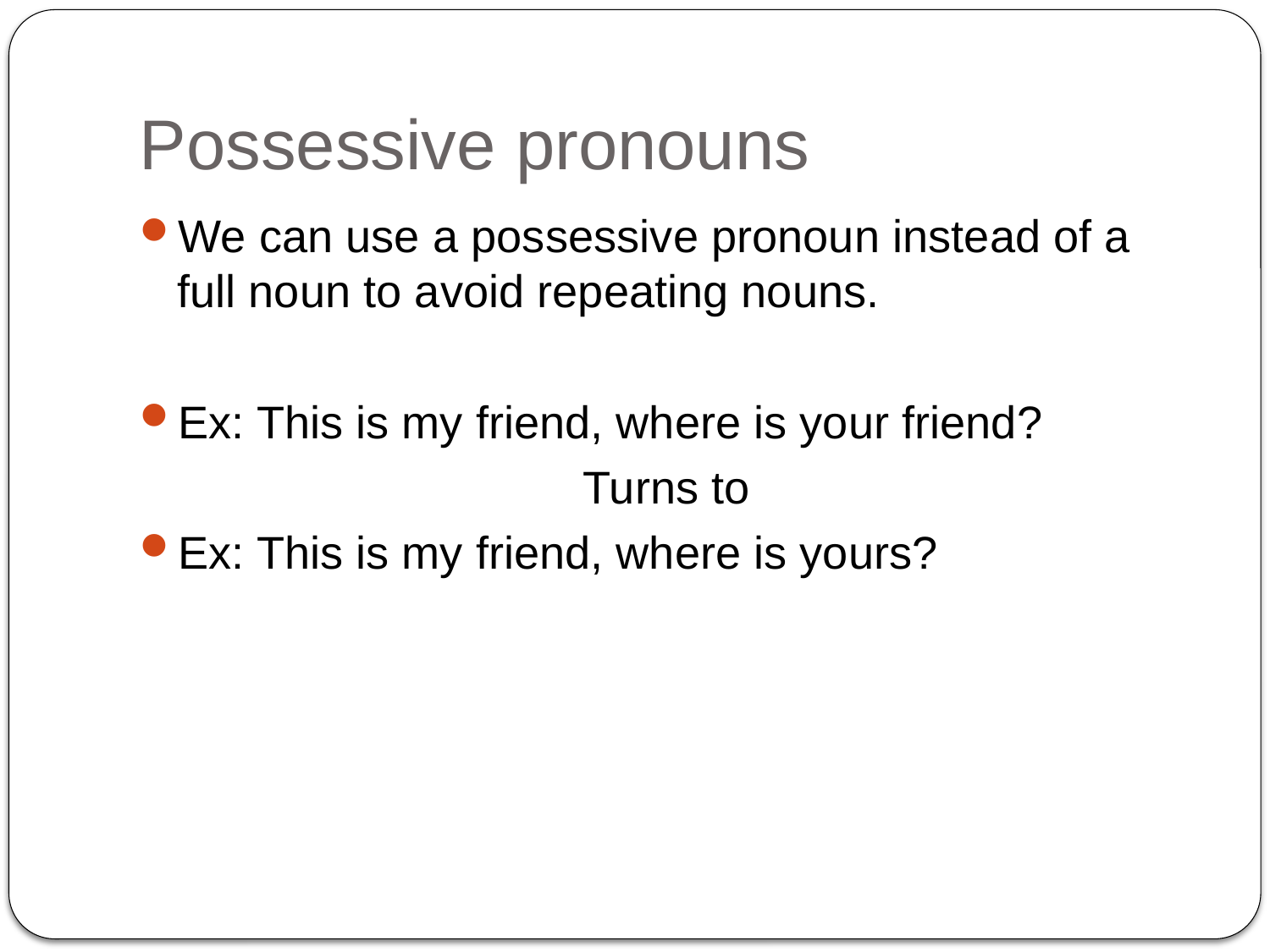

# Possessive pronouns
We can use a possessive pronoun instead of a full noun to avoid repeating nouns.

Ex: This is my friend, where is your friend?
Turns to
Ex: This is my friend, where is yours?